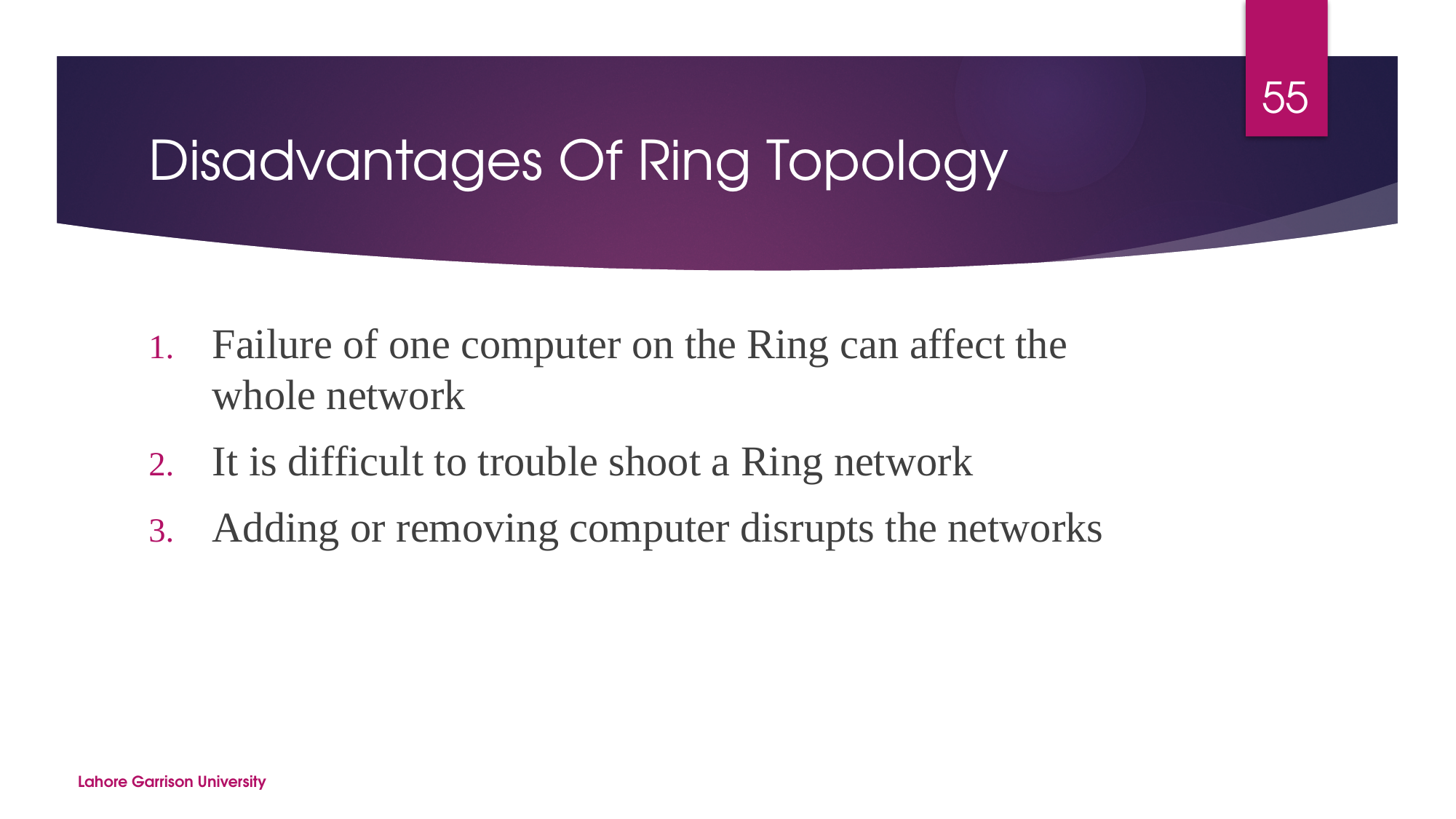

55
# Disadvantages Of Ring Topology
Failure of one computer on the Ring can affect the whole network
It is difficult to trouble shoot a Ring network
Adding or removing computer disrupts the networks

Lahore Garrison University